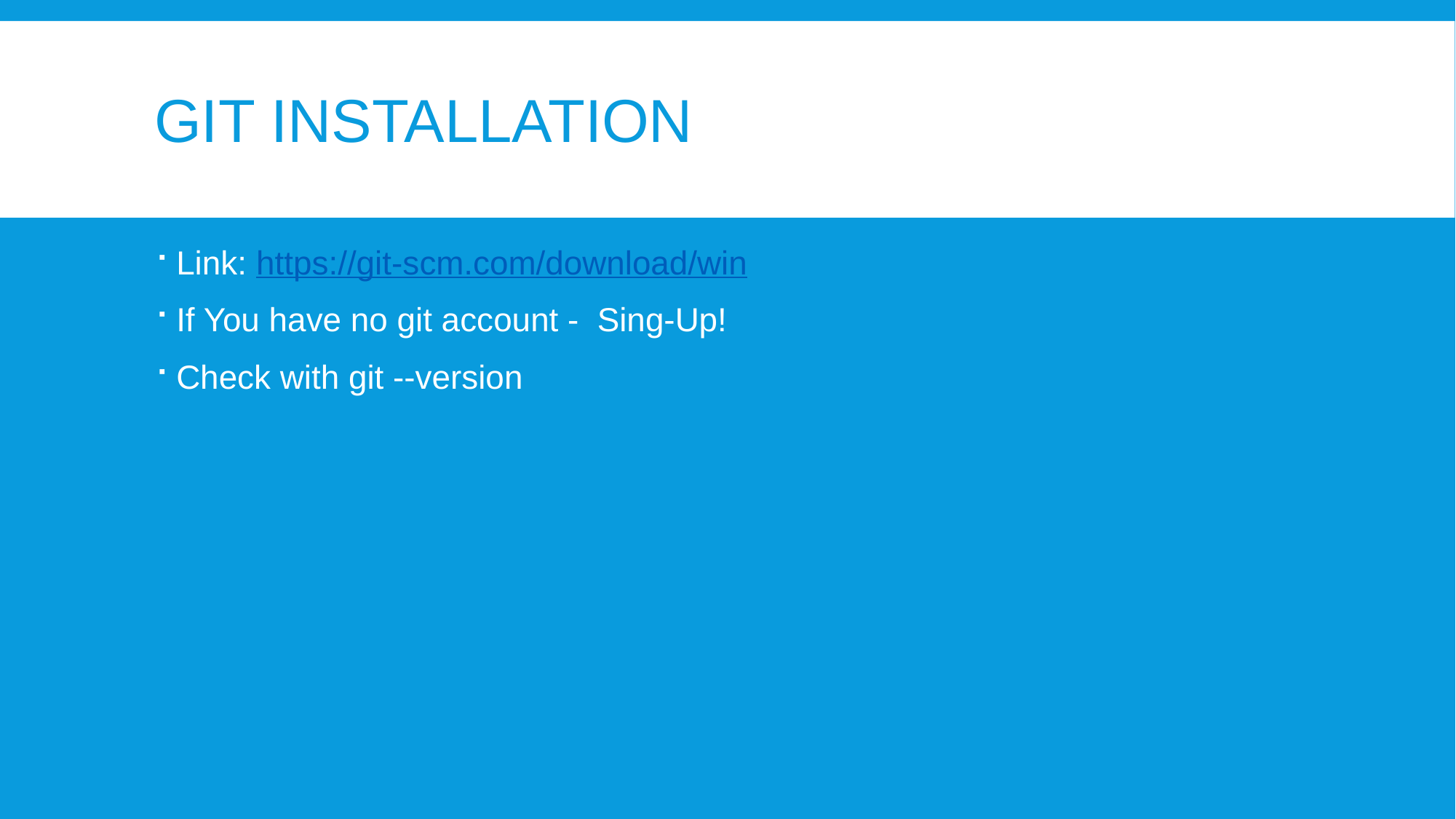

# Git installation
Link: https://git-scm.com/download/win
If You have no git account -  Sing-Up!
Check with git --version